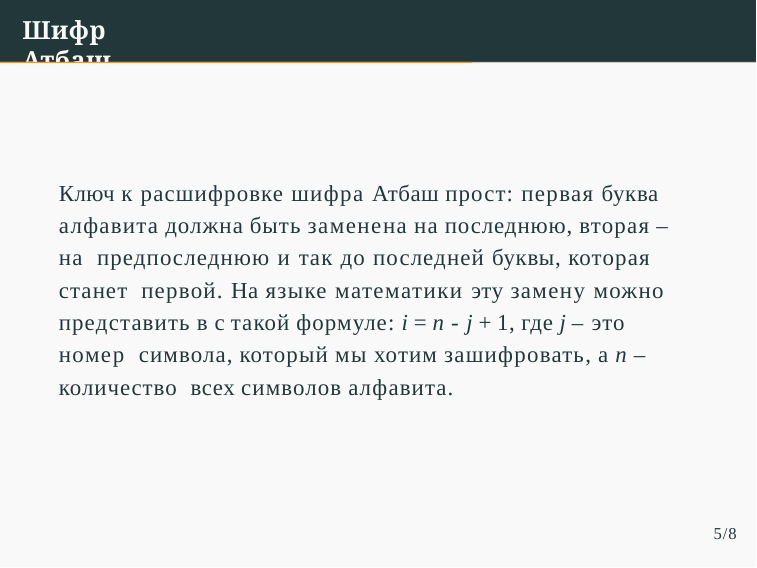

# Шифр Атбаш

Ключ к расшифровке шифра Атбаш прост: первая буква  алфавита должна быть заменена на последнюю, вторая – на  предпоследнюю и так до последней буквы, которая станет  первой. На языке математики эту замену можно  представить в с такой формуле: i = n - j + 1, где j – это номер  символа, который мы хотим зашифровать, а n – количество  всех символов алфавита.
5/8